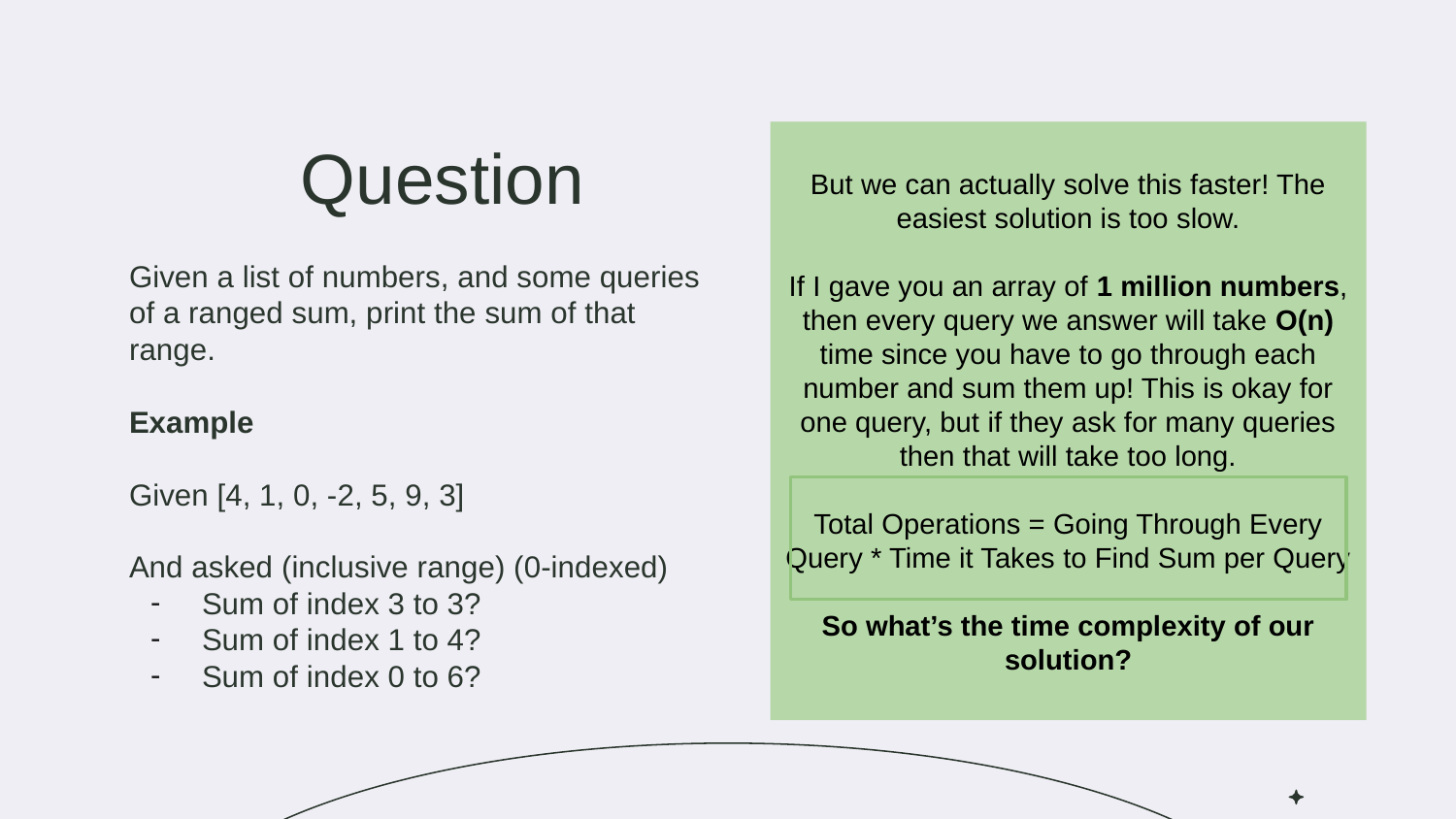

# Question
But we can actually solve this faster! The easiest solution is too slow.

If I gave you an array of 1 million numbers, then every query we answer will take O(n) time since you have to go through each number and sum them up! This is okay for one query, but if they ask for many queries then that will take too long.

Total Operations = Going Through Every Query * Time it Takes to Find Sum per Query

So what’s the time complexity of our solution?
Given a list of numbers, and some queries of a ranged sum, print the sum of that range.

Example

Given [4, 1, 0, -2, 5, 9, 3]

And asked (inclusive range) (0-indexed)
Sum of index 3 to 3?
Sum of index 1 to 4?
Sum of index 0 to 6?